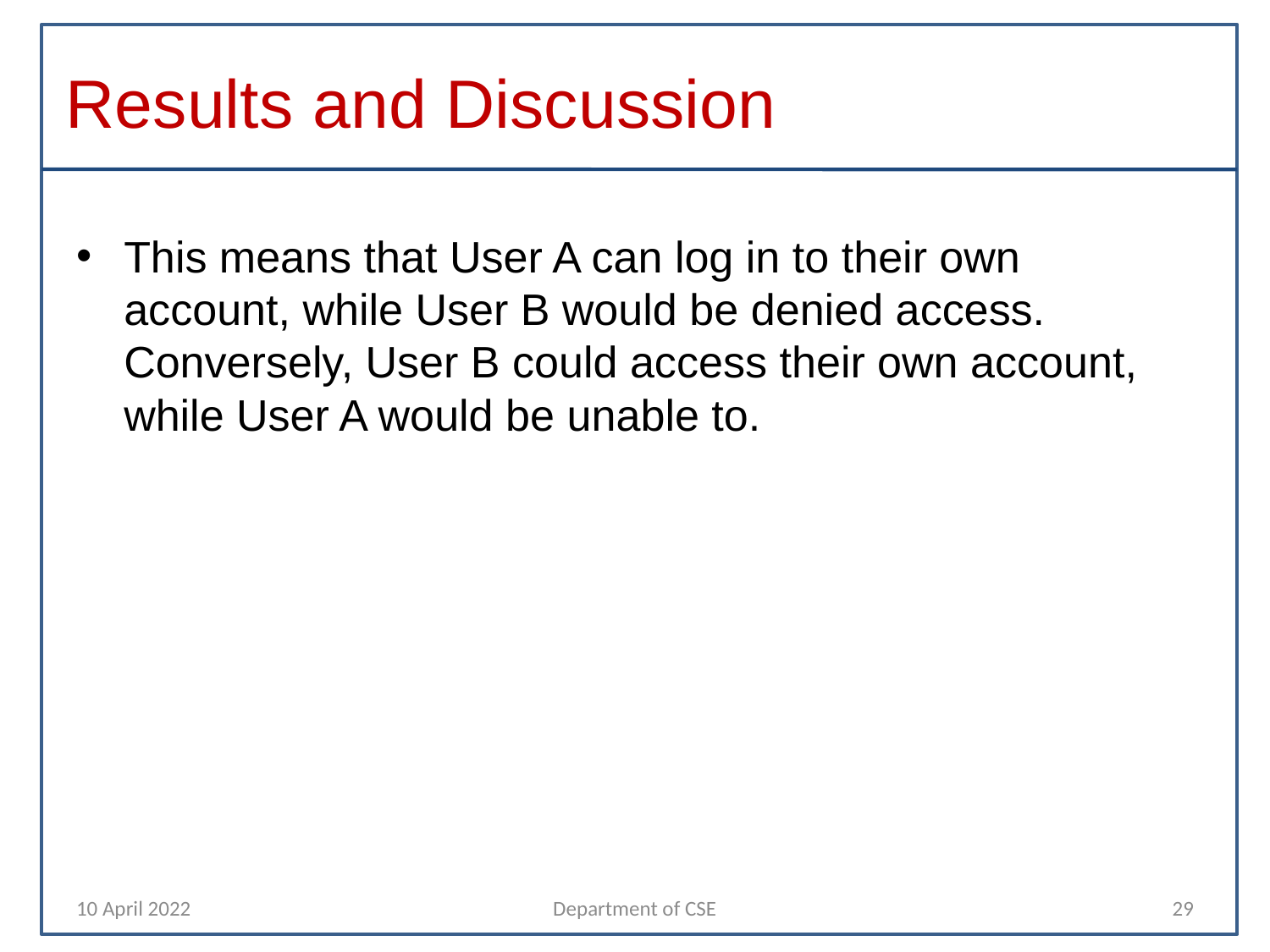

# Results and Discussion
This means that User A can log in to their own account, while User B would be denied access. Conversely, User B could access their own account, while User A would be unable to.

10 April 2022
Department of CSE
29